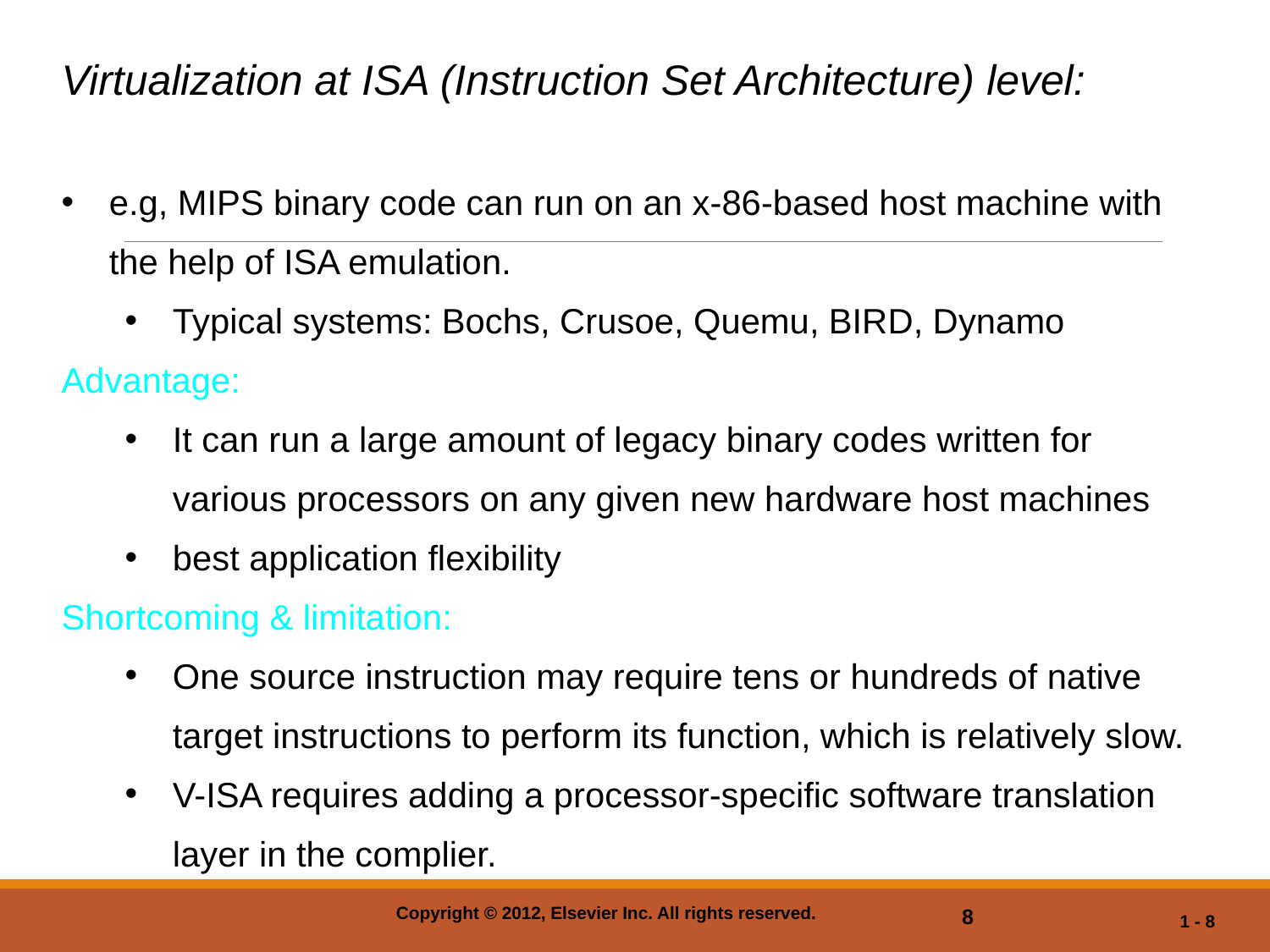

Virtualization at ISA (Instruction Set Architecture) level:
Emulating a given ISA by the ISA of the host machine.
e.g, MIPS binary code can run on an x-86-based host machine with the help of ISA emulation.
Typical systems: Bochs, Crusoe, Quemu, BIRD, Dynamo
Advantage:
It can run a large amount of legacy binary codes written for various processors on any given new hardware host machines
best application flexibility
Shortcoming & limitation:
One source instruction may require tens or hundreds of native target instructions to perform its function, which is relatively slow.
V-ISA requires adding a processor-specific software translation layer in the complier.